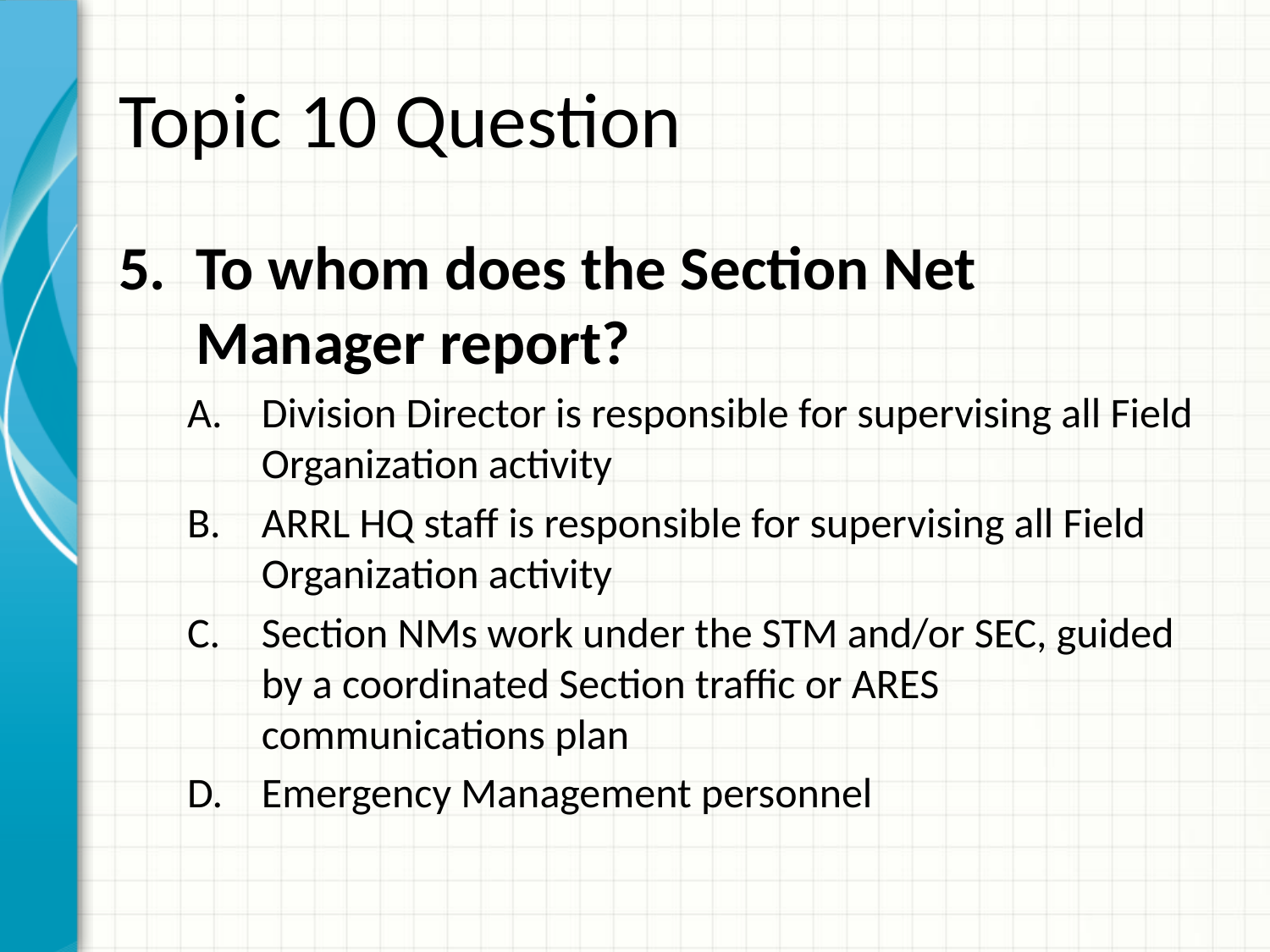

# Topic 10 Question
To whom does the Section Net Manager report?
Division Director is responsible for supervising all Field Organization activity
ARRL HQ staff is responsible for supervising all Field Organization activity
Section NMs work under the STM and/or SEC, guided by a coordinated Section traffic or ARES communications plan
Emergency Management personnel